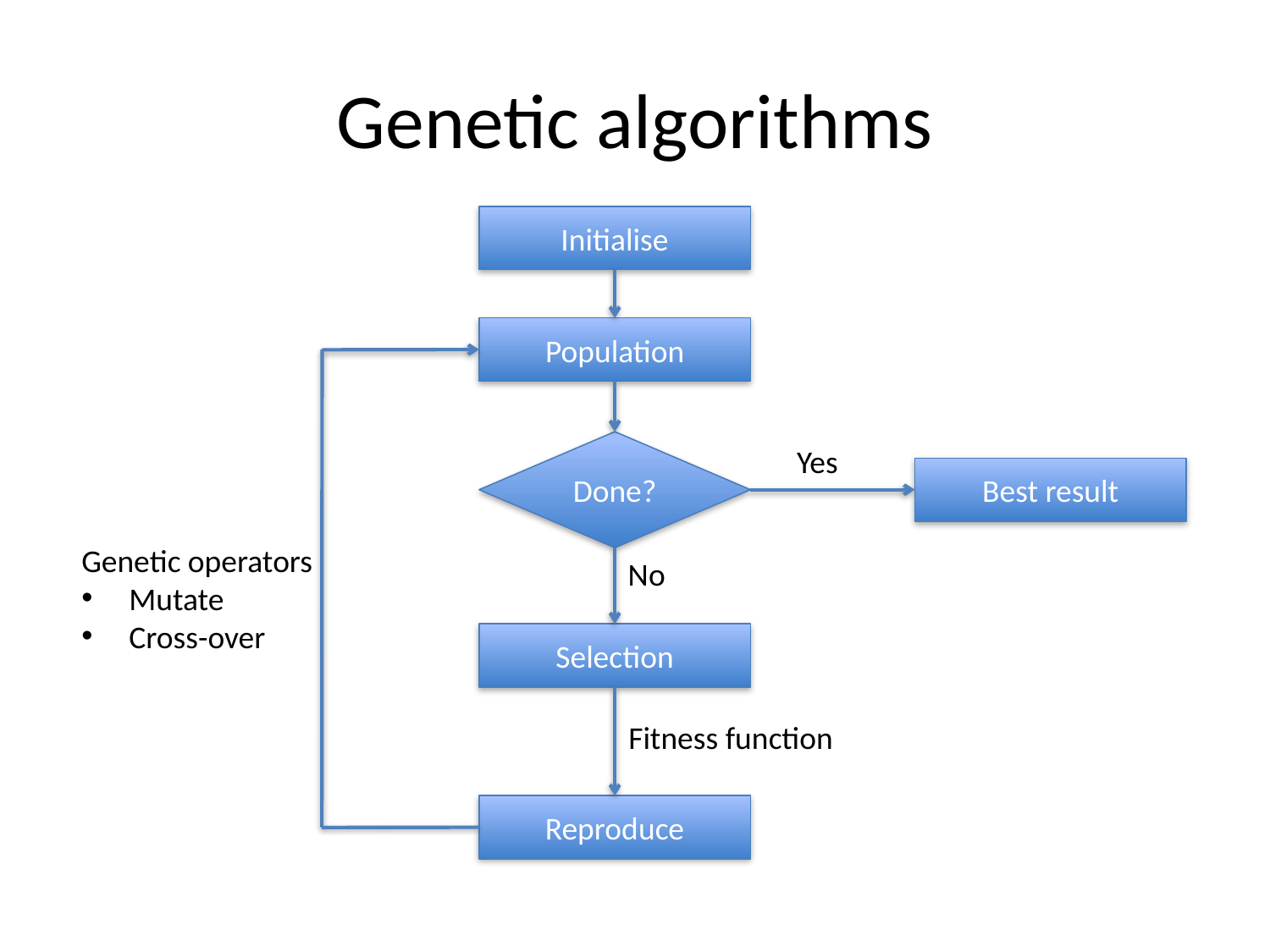

# Genetic algorithms
Initialise
Population
Done?
Yes
Best result
Genetic operators
Mutate
Cross-over
No
Selection
Fitness function
Reproduce